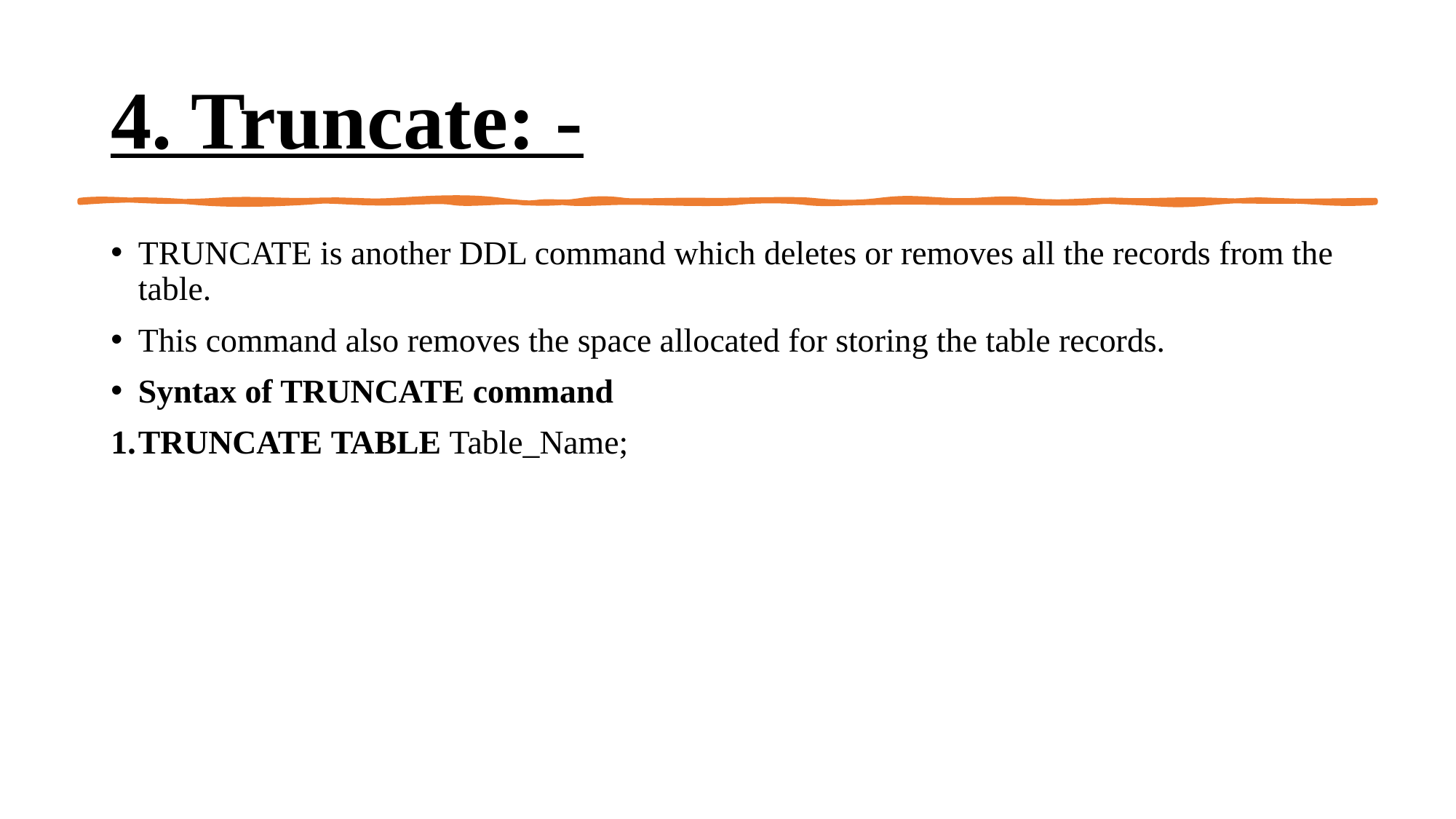

# 4. Truncate: -

TRUNCATE is another DDL command which deletes or removes all the records from the table.
This command also removes the space allocated for storing the table records.
Syntax of TRUNCATE command
TRUNCATE TABLE Table_Name;